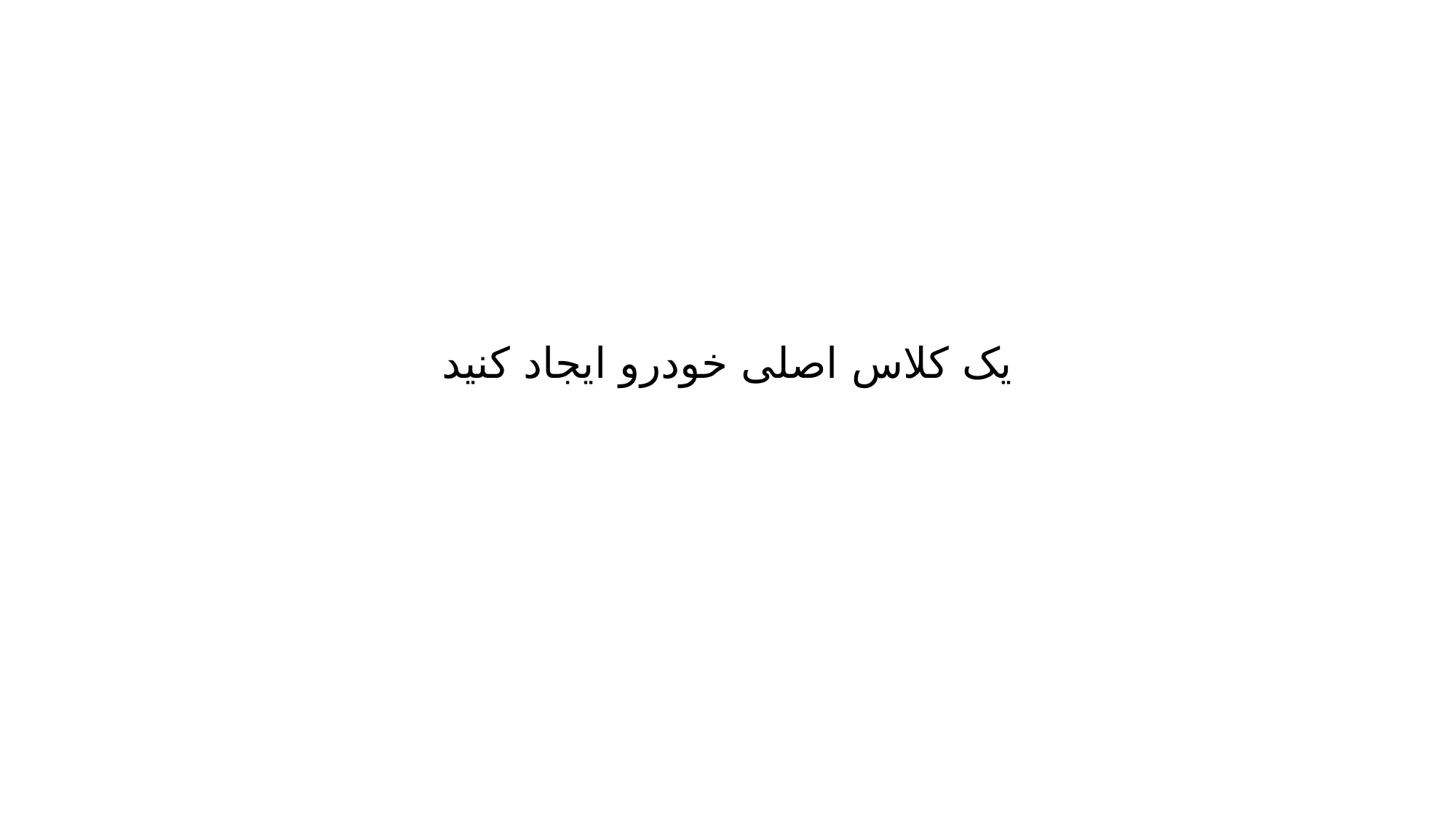

# یک کلاس اصلی خودرو ایجاد کنید